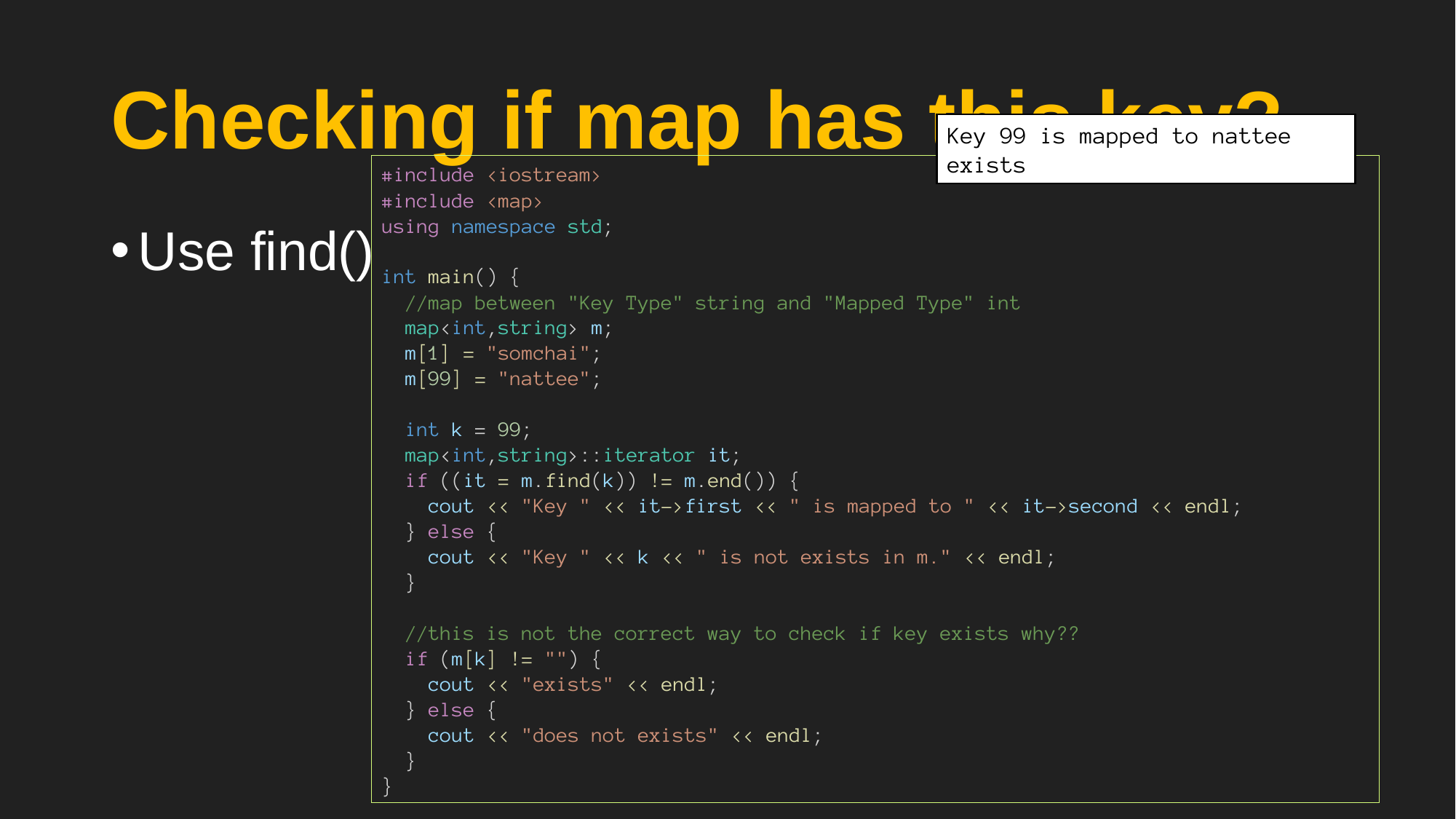

# Checking if map has this key?
Key 99 is mapped to nattee
exists
#include <iostream>
#include <map>
using namespace std;
int main() {
  //map between "Key Type" string and "Mapped Type" int
  map<int,string> m;
  m[1] = "somchai";
  m[99] = "nattee";
  int k = 99;
  map<int,string>::iterator it;
  if ((it = m.find(k)) != m.end()) {
    cout << "Key " << it->first << " is mapped to " << it->second << endl;
  } else {
    cout << "Key " << k << " is not exists in m." << endl;
  }
  //this is not the correct way to check if key exists why??
  if (m[k] != "") {
    cout << "exists" << endl;
  } else {
    cout << "does not exists" << endl;
  }
}
Use find()